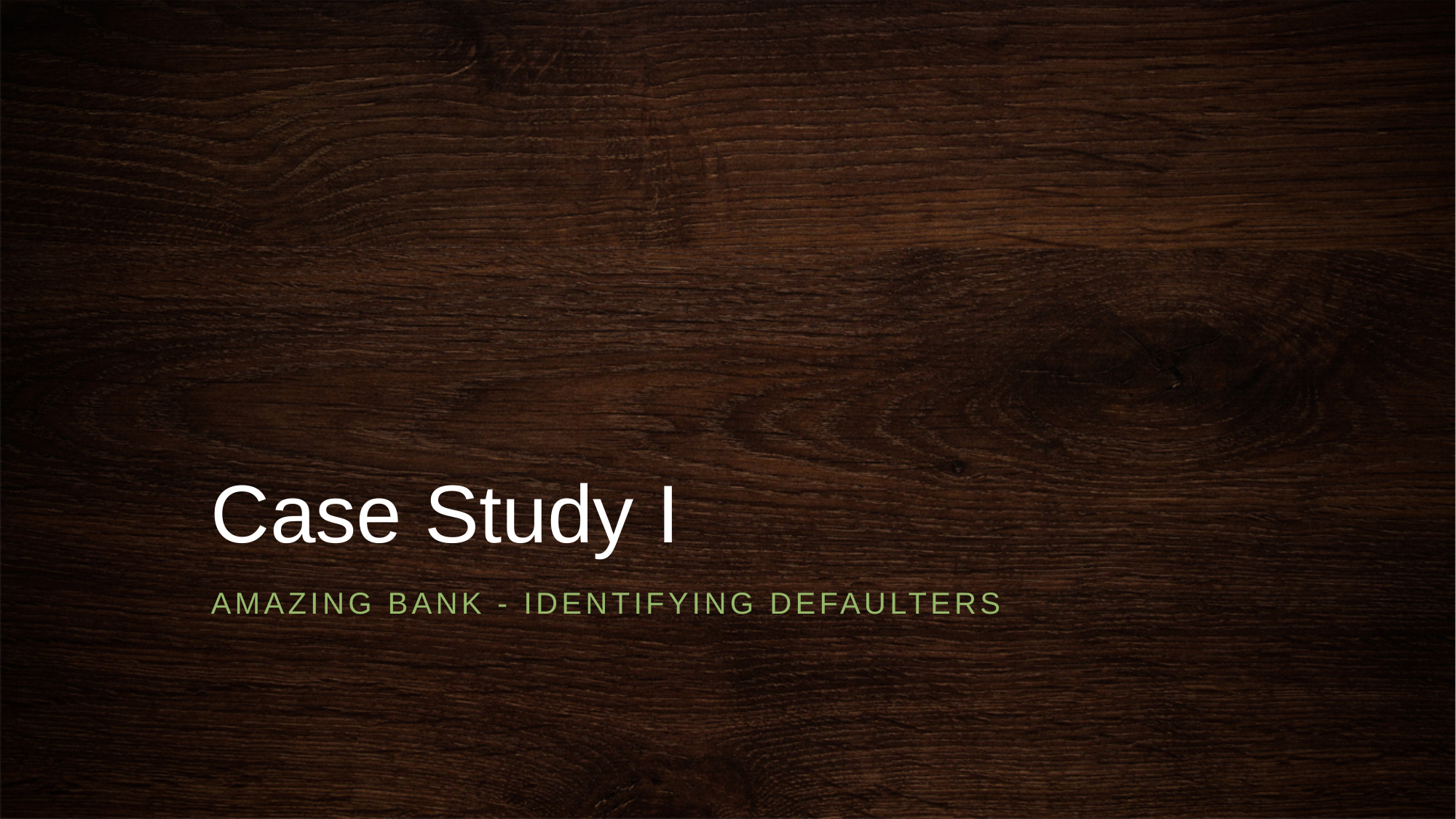

# Case Study I
Amazing bank - Identifying Defaulters